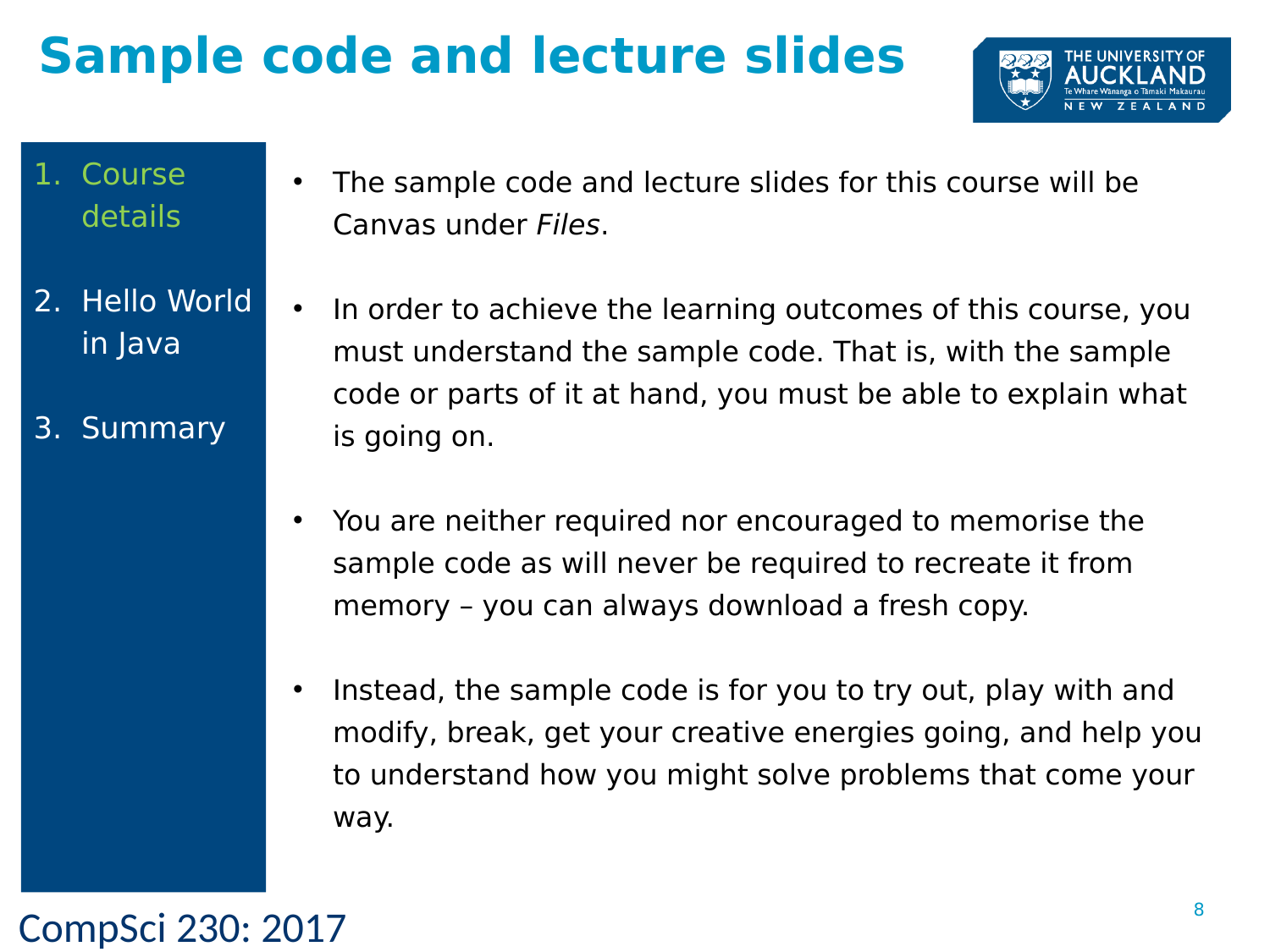

# Sample code and lecture slides
Course details

Hello World in Java

Summary
The sample code and lecture slides for this course will be Canvas under Files.

In order to achieve the learning outcomes of this course, you must understand the sample code. That is, with the sample code or parts of it at hand, you must be able to explain what is going on.

You are neither required nor encouraged to memorise the sample code as will never be required to recreate it from memory – you can always download a fresh copy.

Instead, the sample code is for you to try out, play with and modify, break, get your creative energies going, and help you to understand how you might solve problems that come your way.

8